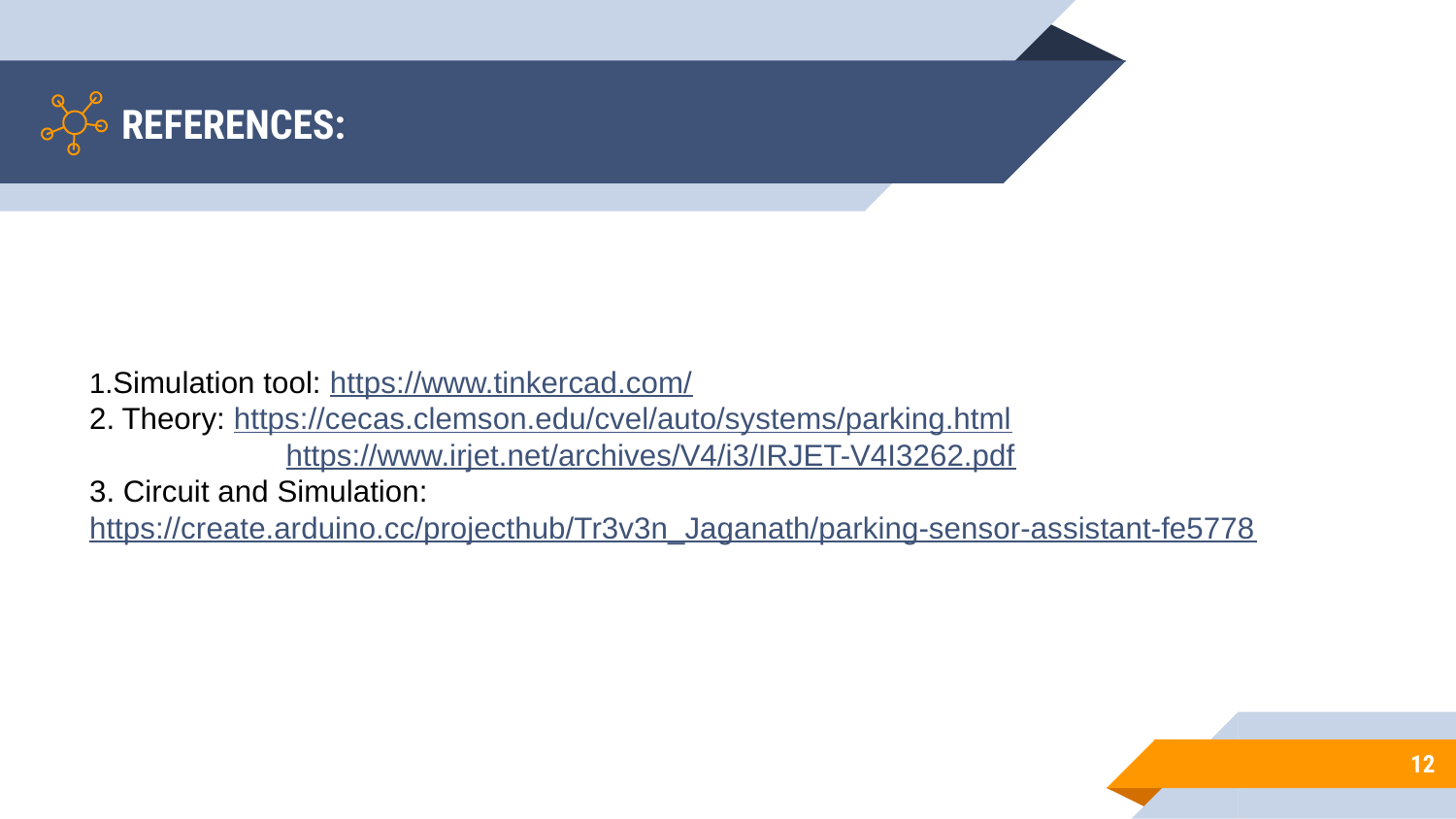

# REFERENCES:

1.Simulation tool: https://www.tinkercad.com/
2. Theory: https://cecas.clemson.edu/cvel/auto/systems/parking.html
	      https://www.irjet.net/archives/V4/i3/IRJET-V4I3262.pdf
3. Circuit and Simulation: https://create.arduino.cc/projecthub/Tr3v3n_Jaganath/parking-sensor-assistant-fe5778

12